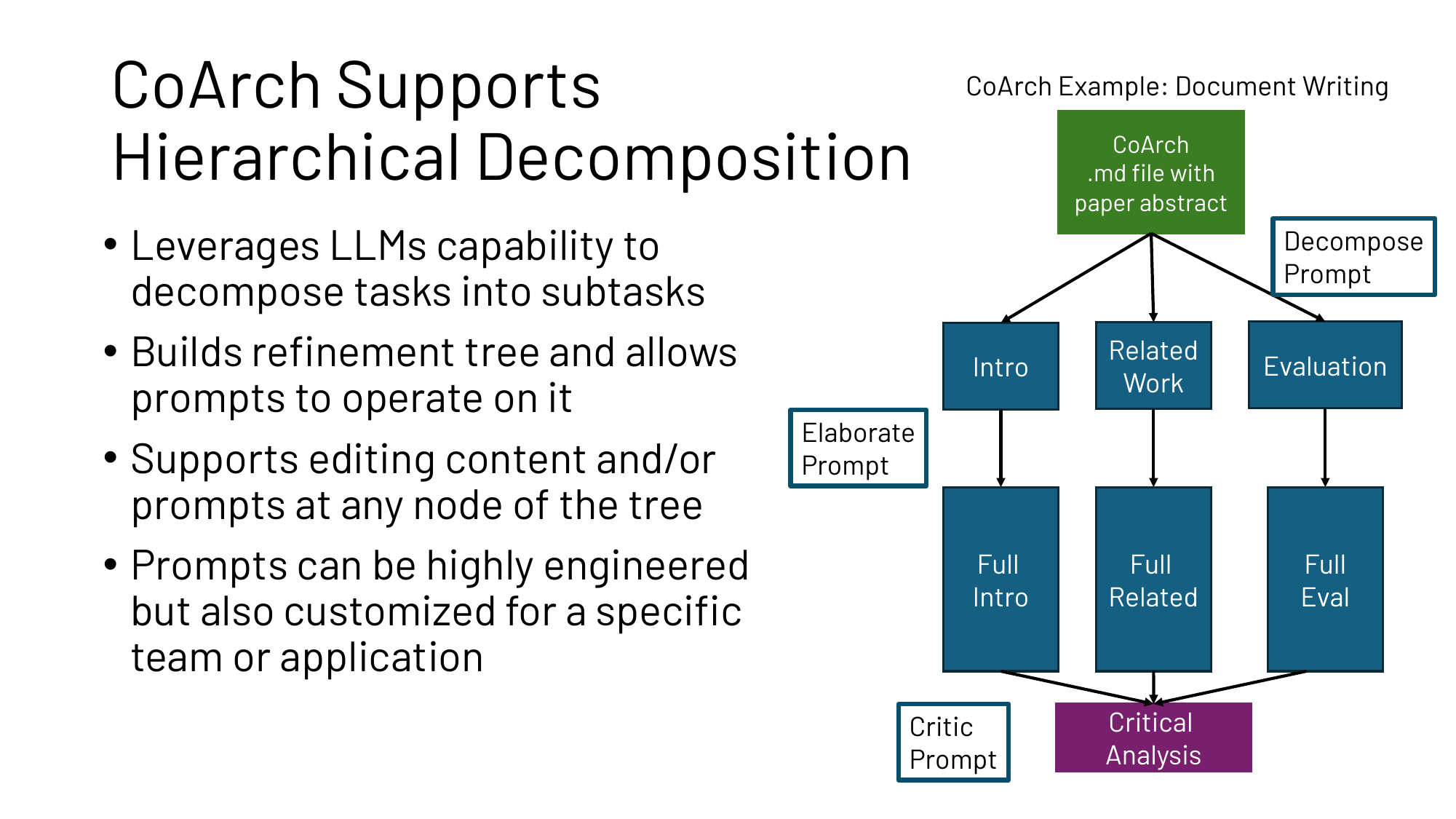

# CoArch Supports Hierarchical Decomposition
CoArch Example: Document Writing
CoArch
.md file with
paper abstract
Leverages LLMs capability to decompose tasks into subtasks
Builds refinement tree and allows prompts to operate on it
Supports editing content and/or prompts at any node of the tree
Prompts can be highly engineered but also customized for a specific team or application

Decompose
Prompt
Evaluation
Related
Work
Intro
Elaborate
Prompt
Full
Related
Full
Eval
Full
Intro
Critic
Prompt
Critical
Analysis